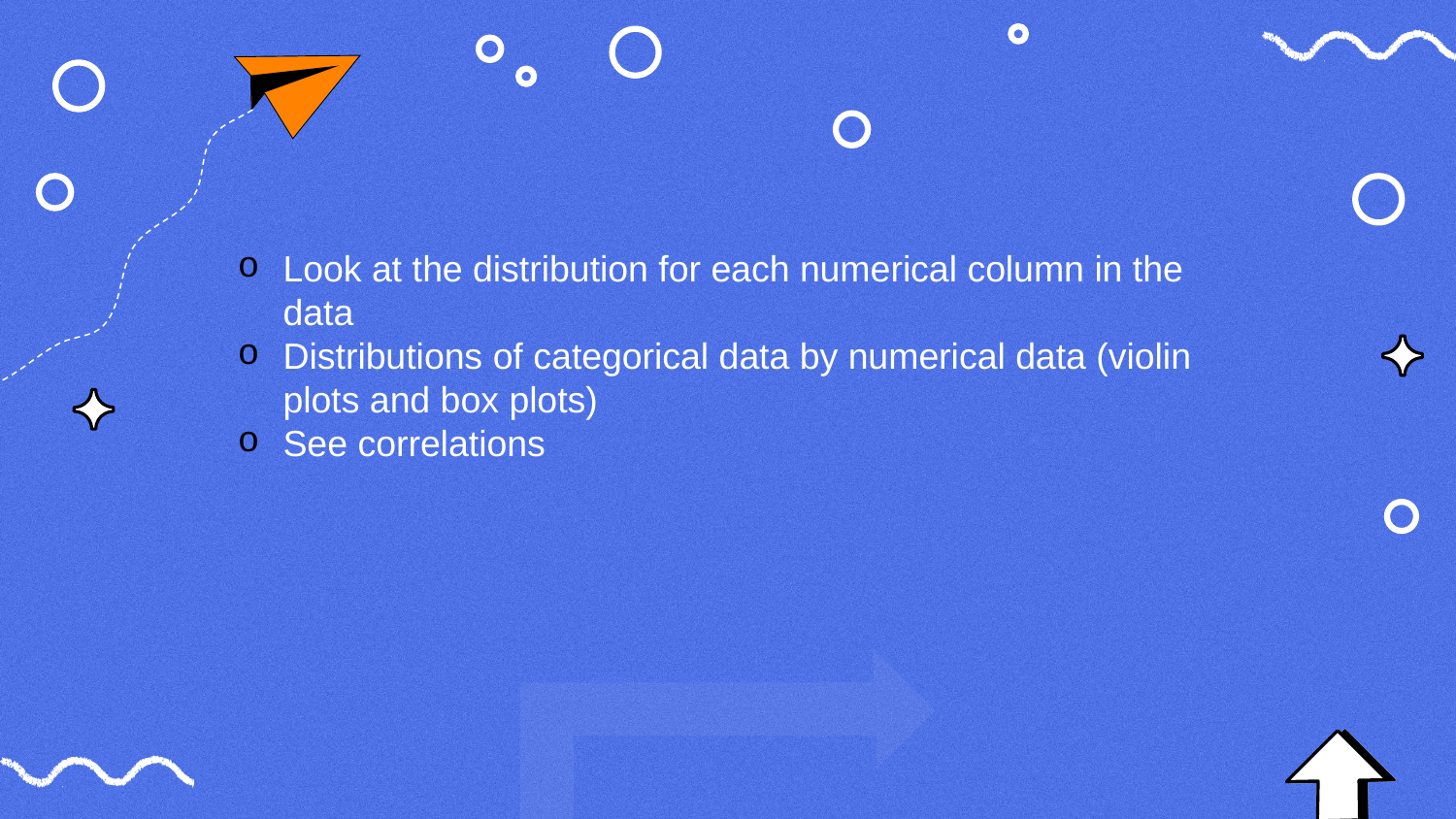

Look at the distribution for each numerical column in the data
Distributions of categorical data by numerical data (violin plots and box plots)
See correlations